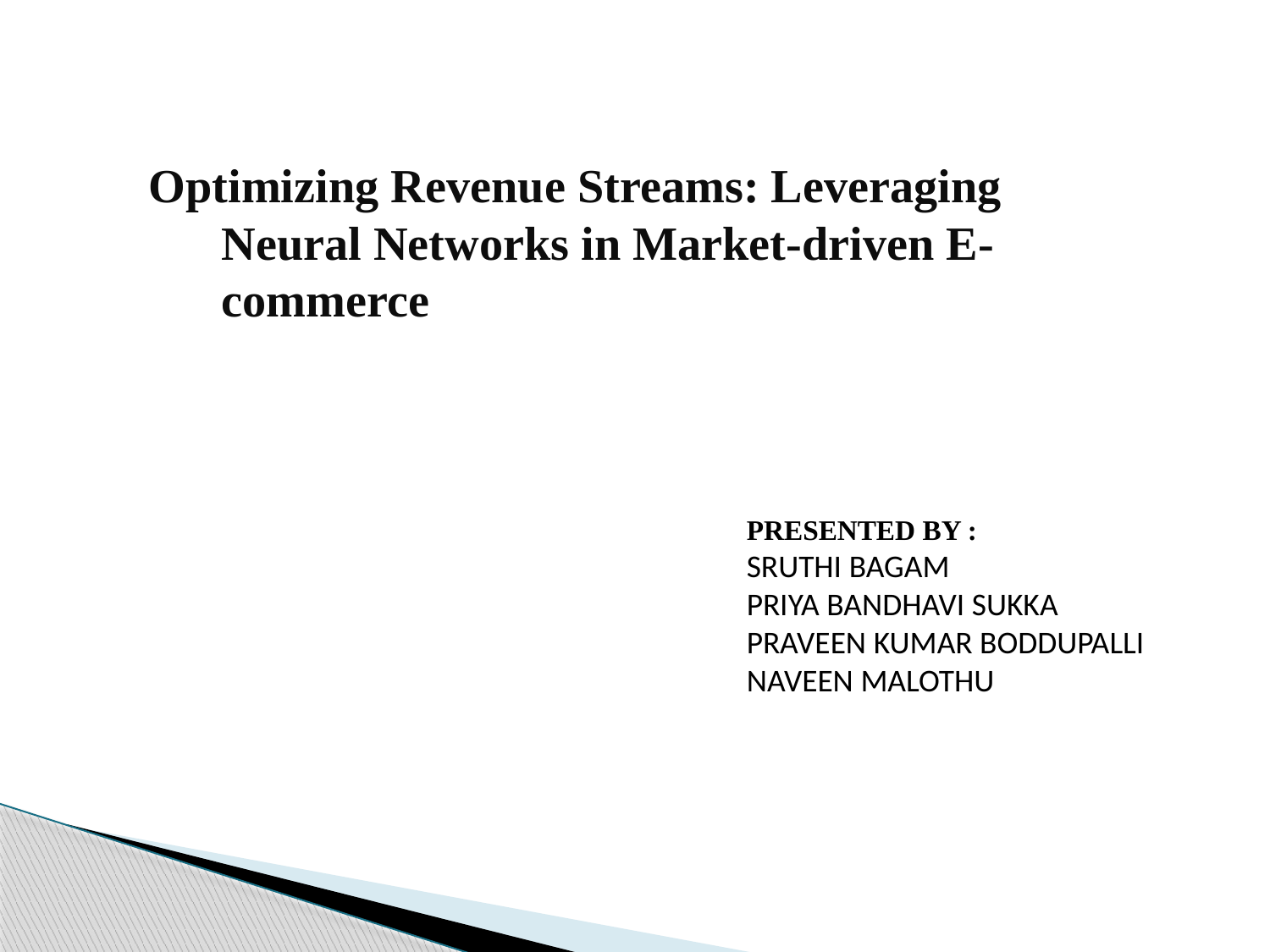

Optimizing Revenue Streams: Leveraging Neural Networks in Market-driven E-commerce

PRESENTED BY :
SRUTHI BAGAM
PRIYA BANDHAVI SUKKA
PRAVEEN KUMAR BODDUPALLI
NAVEEN MALOTHU